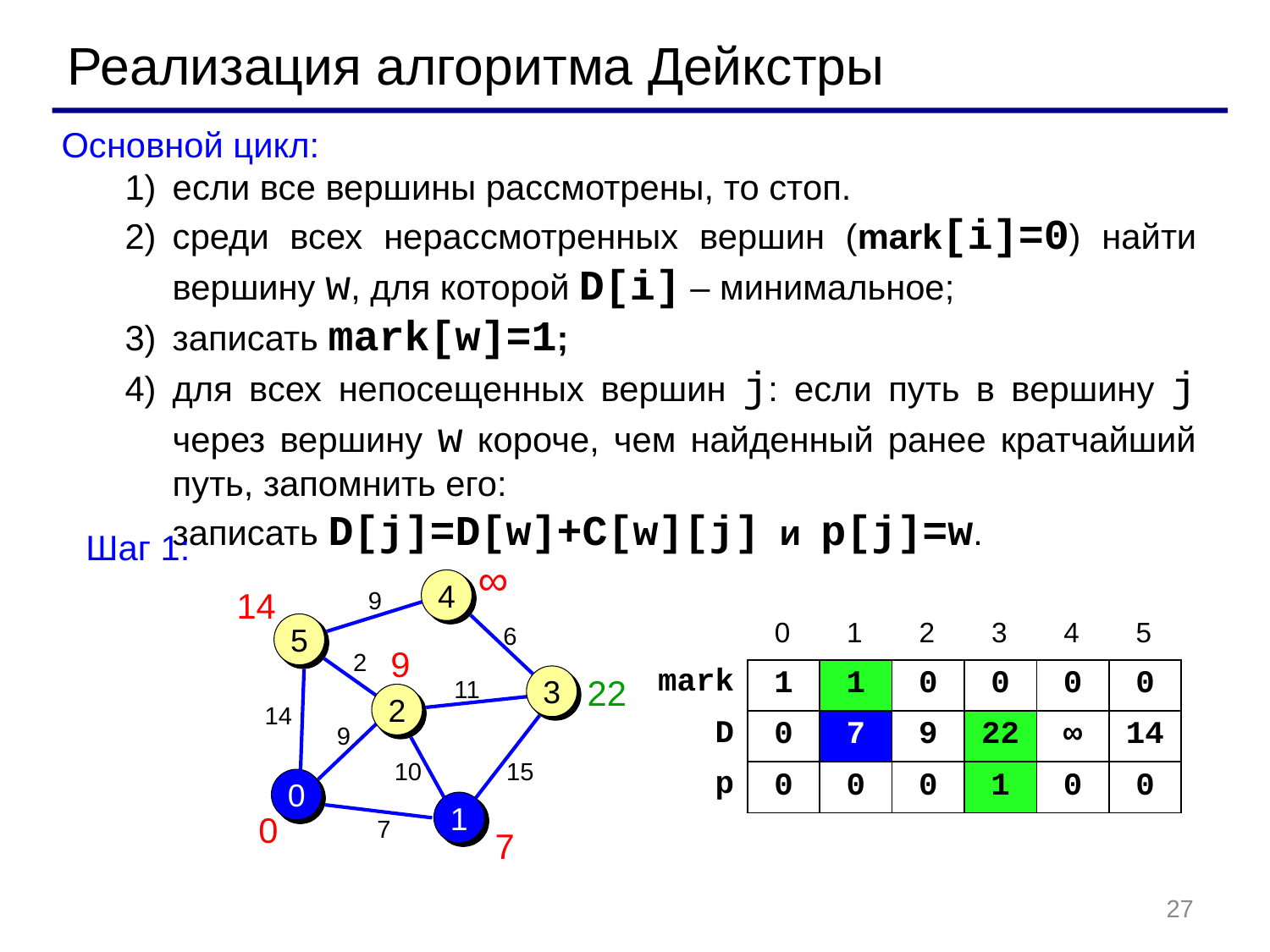

Реализация алгоритма Дейкстры

Основной цикл:
если все вершины рассмотрены, то стоп.
среди всех нерассмотренных вершин (mark[i]=0) найти вершину w, для которой D[i] – минимальное;
записать mark[w]=1;
для всех непосещенных вершин j: если путь в вершину j через вершину w короче, чем найденный ранее кратчайший путь, запомнить его:
	записать D[j]=D[w]+C[w][j]  и  p[j]=w.
Шаг 1:
∞
4
9

5
6

2

3
11
2

14

9

15
10
0
1

7
14
9
22
0
7
| 0 | 1 | 2 | 3 | 4 | 5 |
| --- | --- | --- | --- | --- | --- |
| mark |
| --- |
| D |
| p |
| 1 | 1 | 0 | 0 | 0 | 0 |
| --- | --- | --- | --- | --- | --- |
| 0 | 7 | 9 | 22 | ∞ | 14 |
| 0 | 0 | 0 | 1 | 0 | 0 |
27